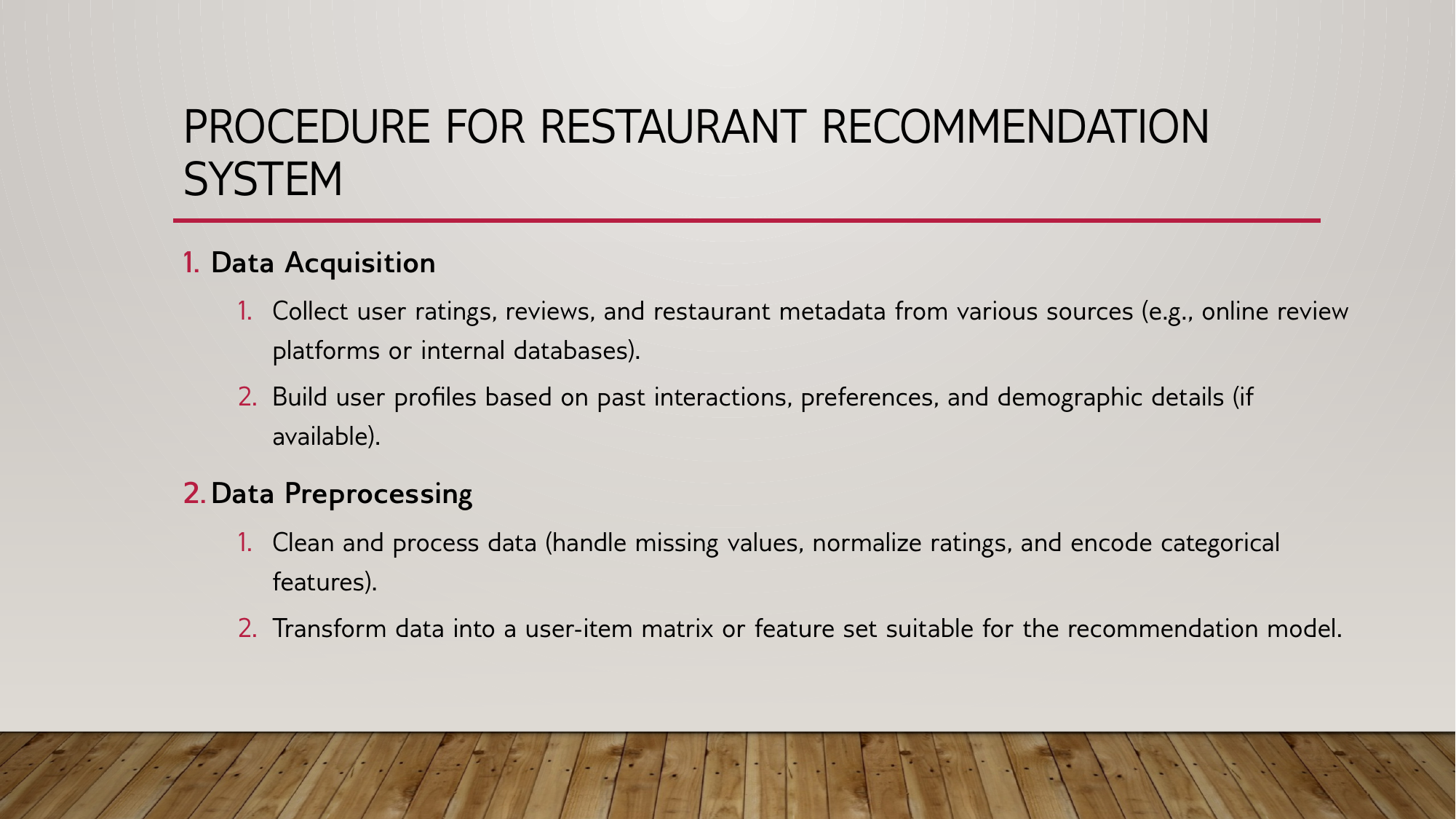

# Procedure for Restaurant Recommendation System
Data Acquisition
Collect user ratings, reviews, and restaurant metadata from various sources (e.g., online review platforms or internal databases).
Build user profiles based on past interactions, preferences, and demographic details (if available).
Data Preprocessing
Clean and process data (handle missing values, normalize ratings, and encode categorical features).
Transform data into a user-item matrix or feature set suitable for the recommendation model.